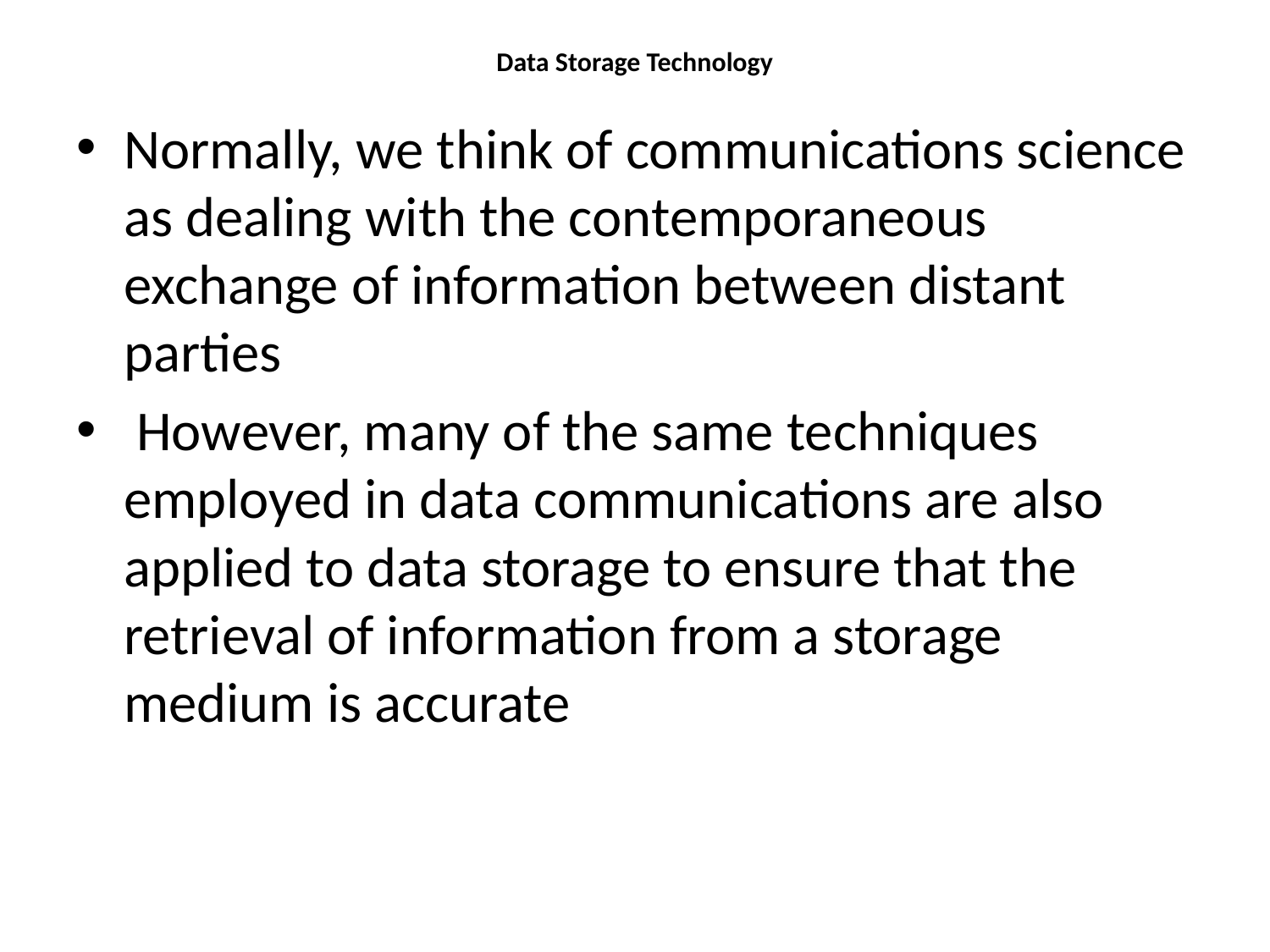

# Data Storage Technology
Normally, we think of communications science as dealing with the contemporaneous exchange of information between distant parties
 However, many of the same techniques employed in data communications are also applied to data storage to ensure that the retrieval of information from a storage medium is accurate